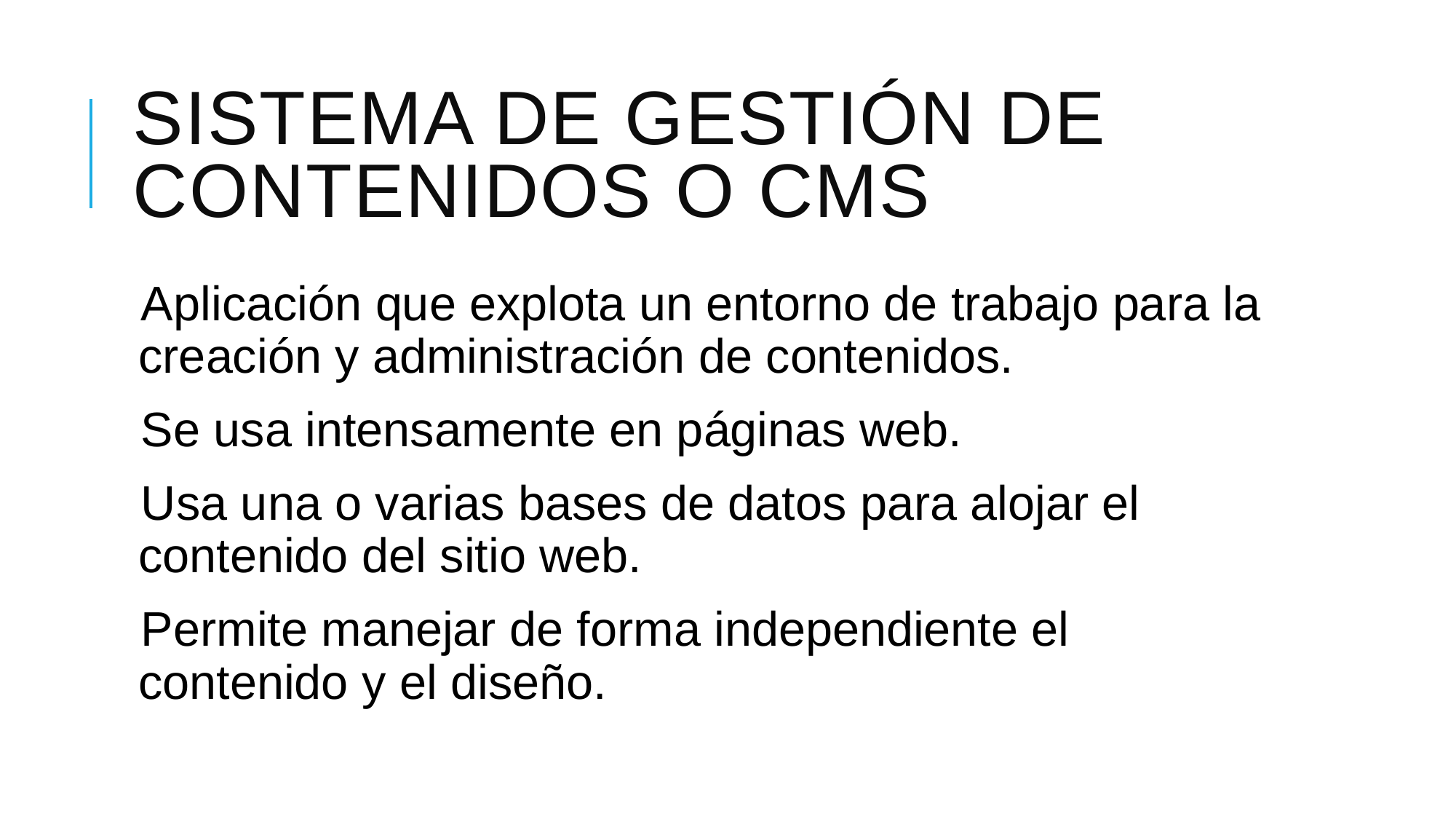

# Sistema de gestión de contenidos o CMS
Aplicación que explota un entorno de trabajo para la creación y administración de contenidos.
Se usa intensamente en páginas web.
Usa una o varias bases de datos para alojar el contenido del sitio web.
Permite manejar de forma independiente el contenido y el diseño.